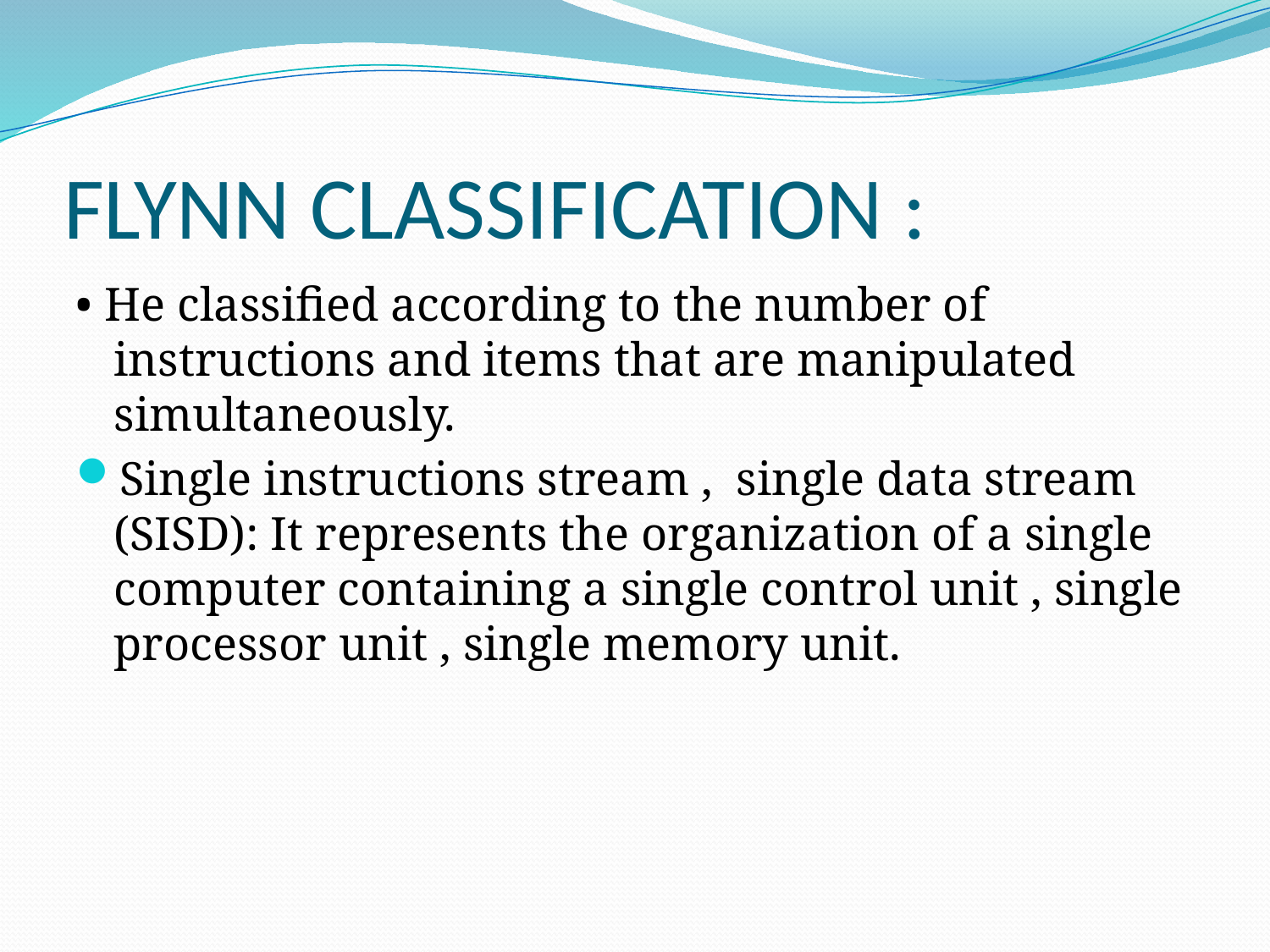

# FLYNN CLASSIFICATION :
• He classified according to the number of instructions and items that are manipulated simultaneously.
Single instructions stream ,  single data stream (SISD): It represents the organization of a single computer containing a single control unit , single processor unit , single memory unit.